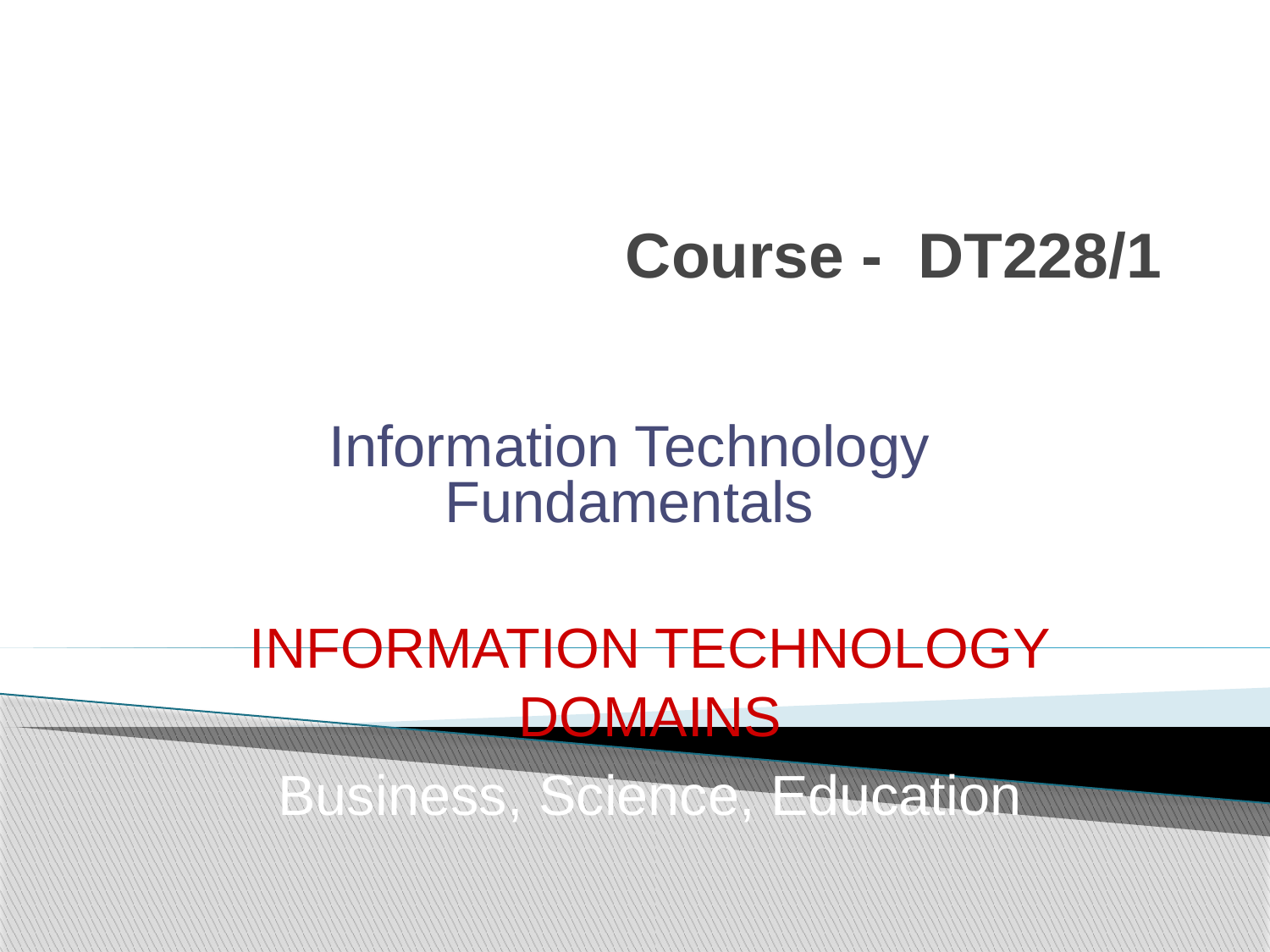

# Course -  DT228/1
Information Technology Fundamentals
INFORMATION TECHNOLOGY DOMAINS
Business, Science, Education